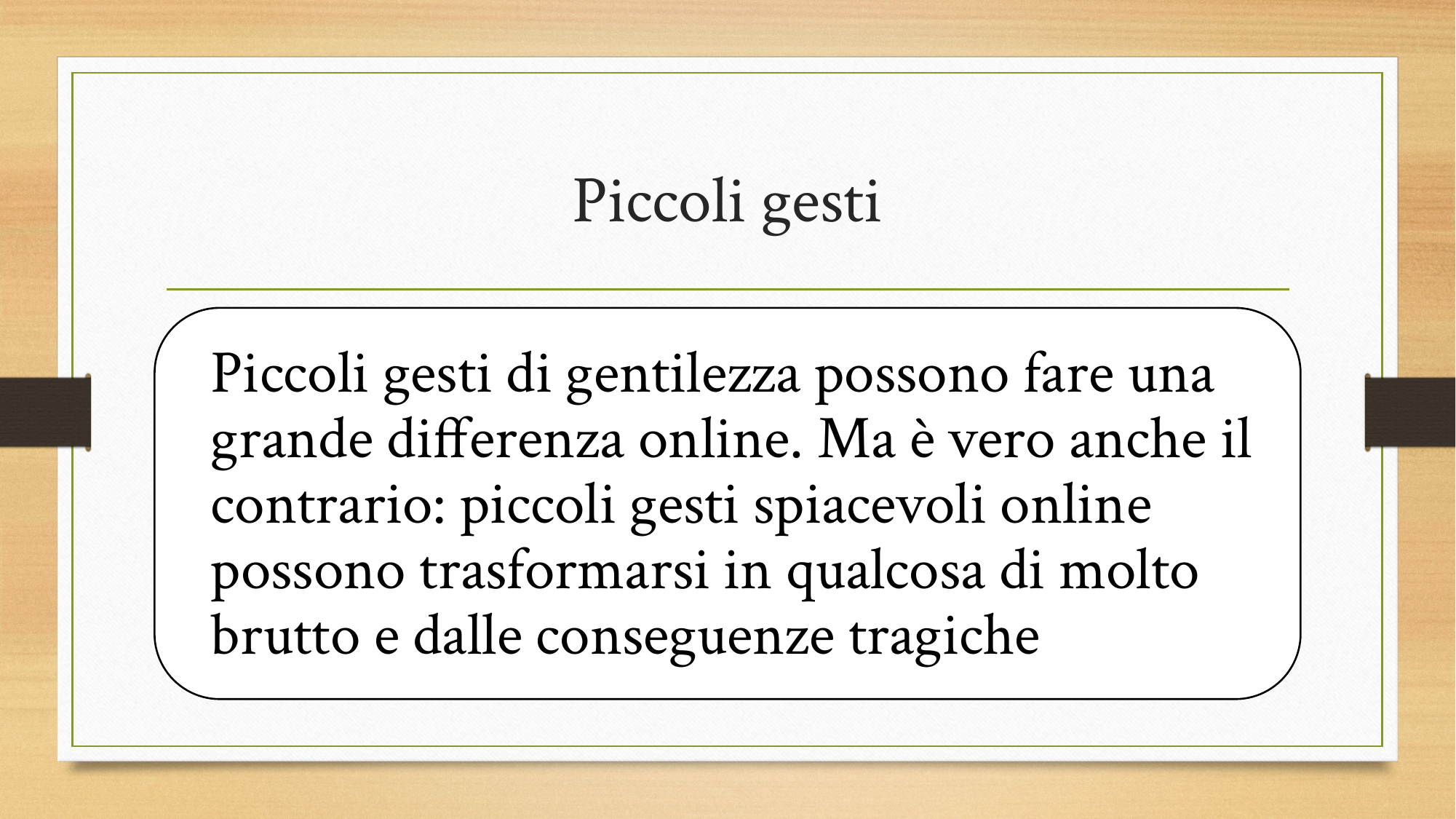

# Piccoli gesti
Piccoli gesti di gentilezza possono fare una grande differenza online. Ma è vero anche il contrario: piccoli gesti spiacevoli online possono trasformarsi in qualcosa di molto brutto e dalle conseguenze tragiche